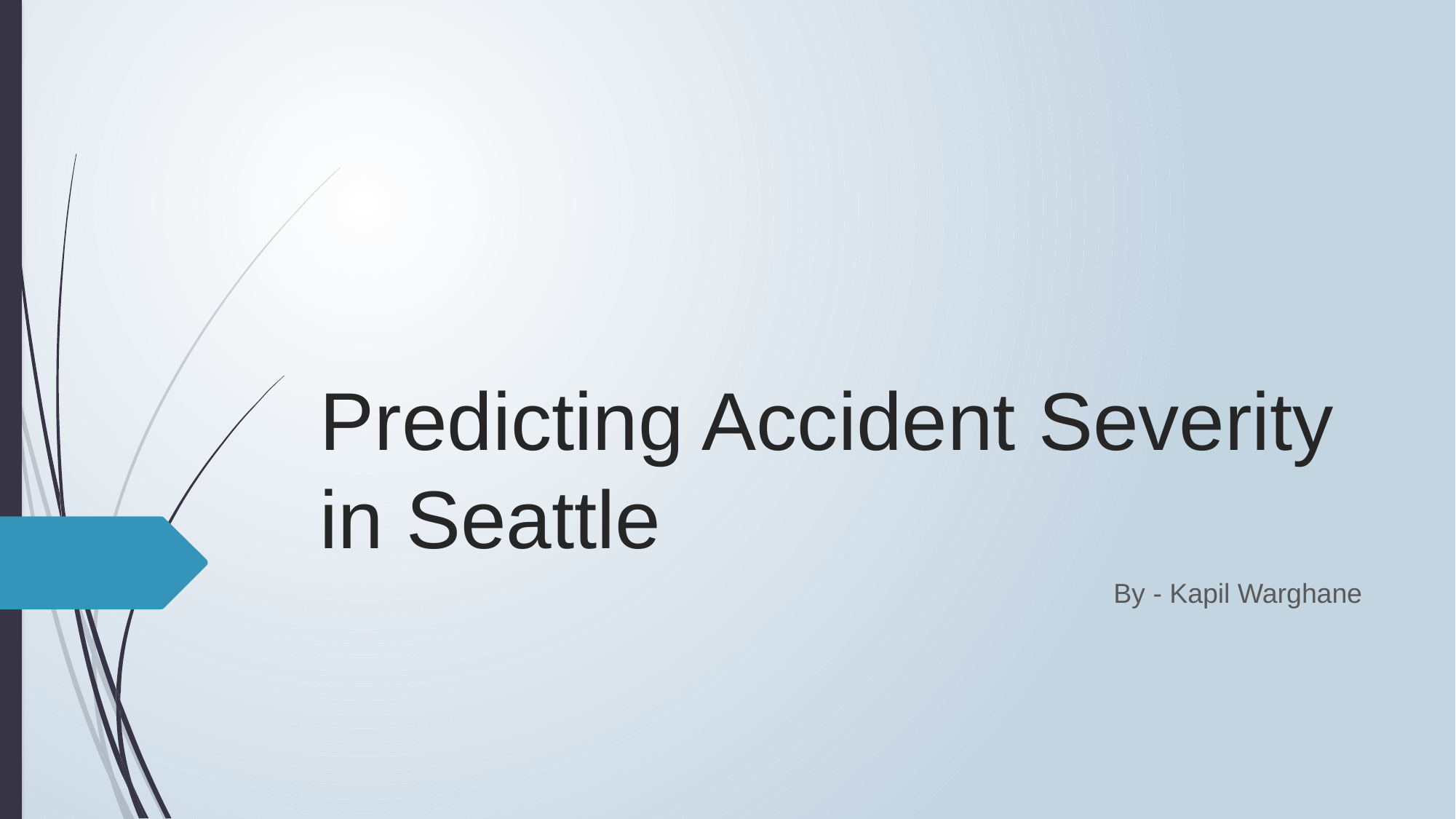

# Predicting Accident Severity in Seattle
By - Kapil Warghane